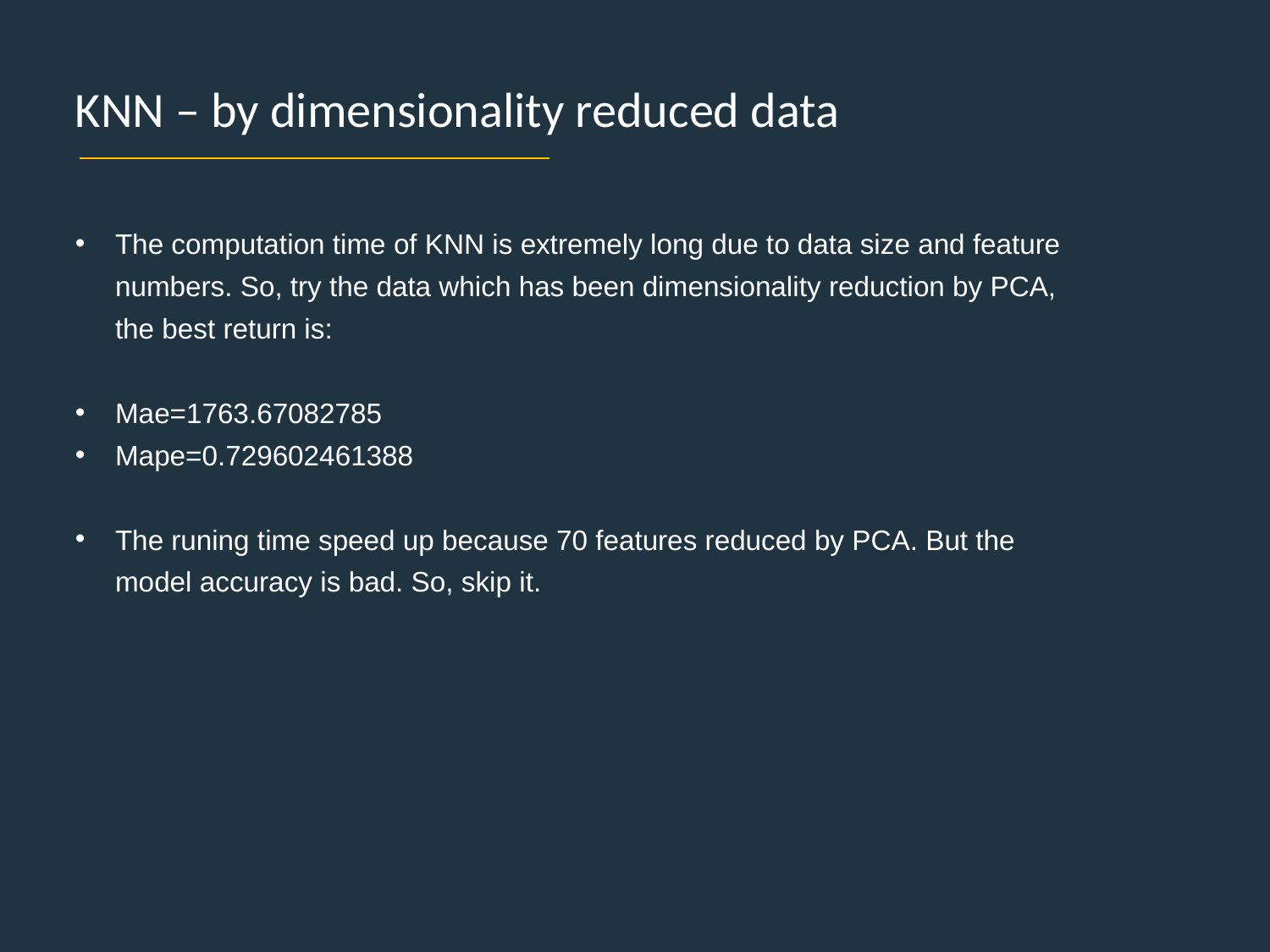

KNN – by dimensionality reduced data
The computation time of KNN is extremely long due to data size and feature numbers. So, try the data which has been dimensionality reduction by PCA, the best return is:

Mae=1763.67082785
Mape=0.729602461388

The runing time speed up because 70 features reduced by PCA. But the model accuracy is bad. So, skip it.